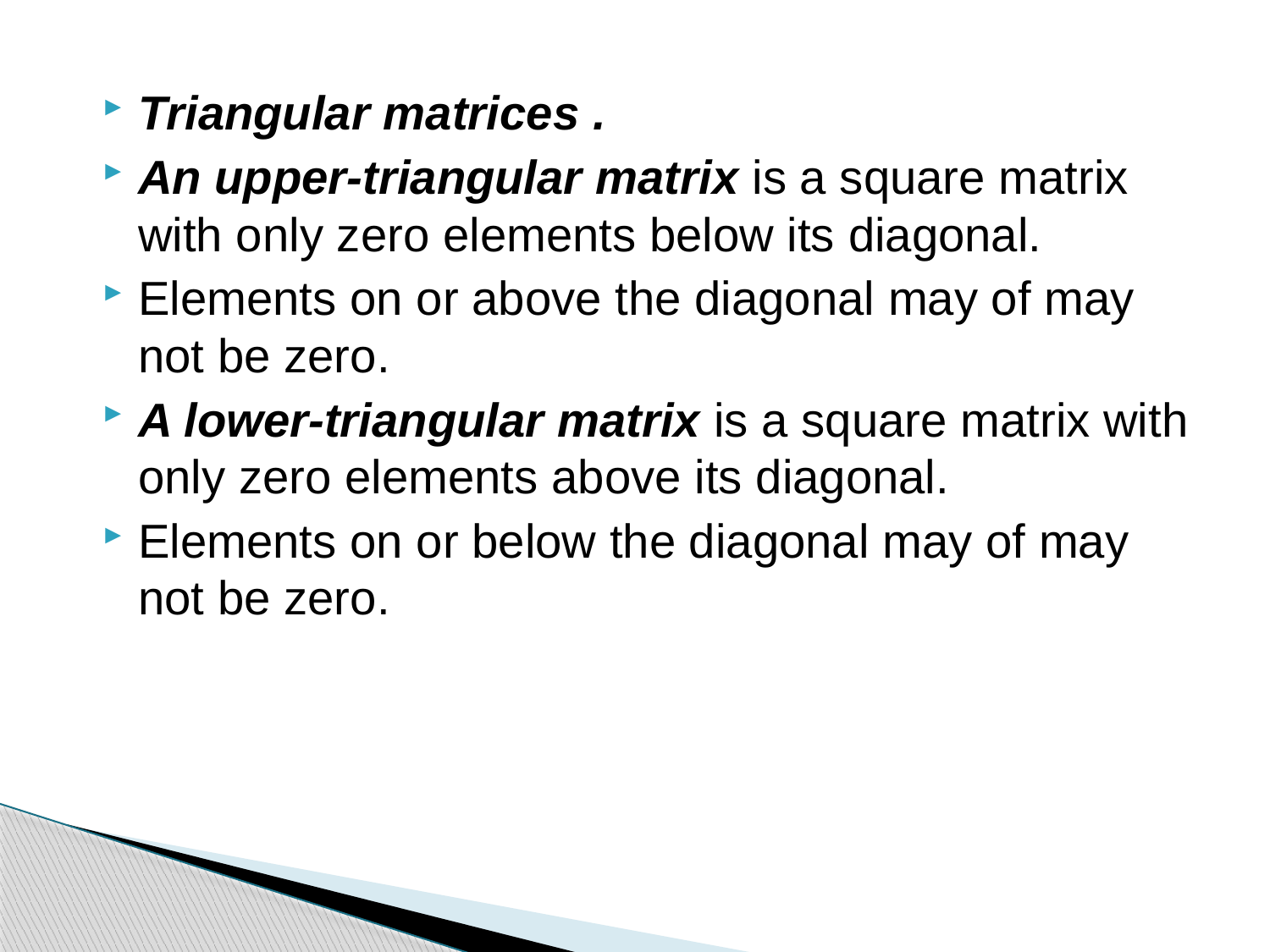

Triangular matrices .
An upper-triangular matrix is a square matrix with only zero elements below its diagonal.
Elements on or above the diagonal may of may not be zero.
A lower-triangular matrix is a square matrix with only zero elements above its diagonal.
Elements on or below the diagonal may of may not be zero.